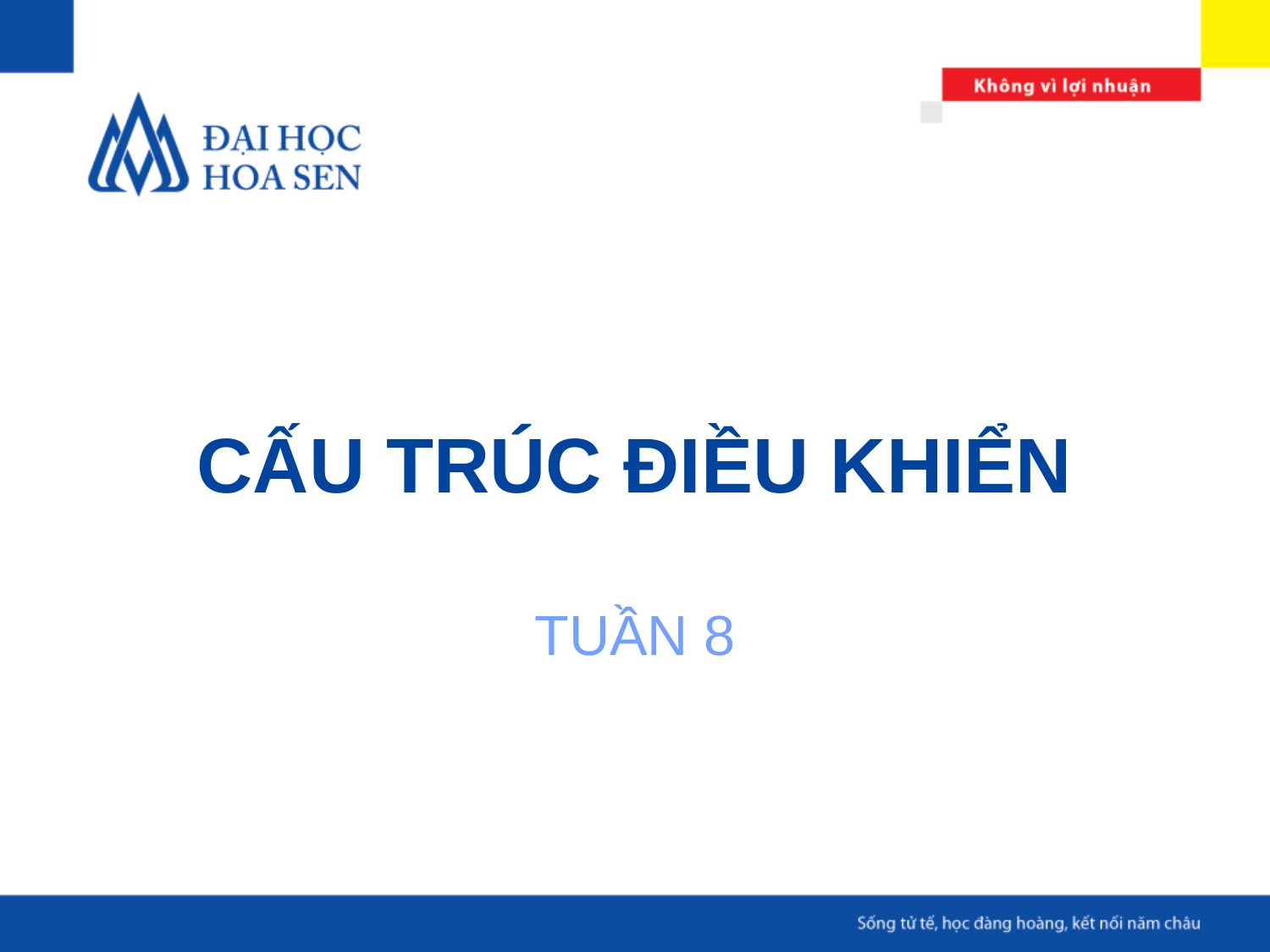

# CẤU TRÚC ĐIỀU KHIỂN
TUẦN 8